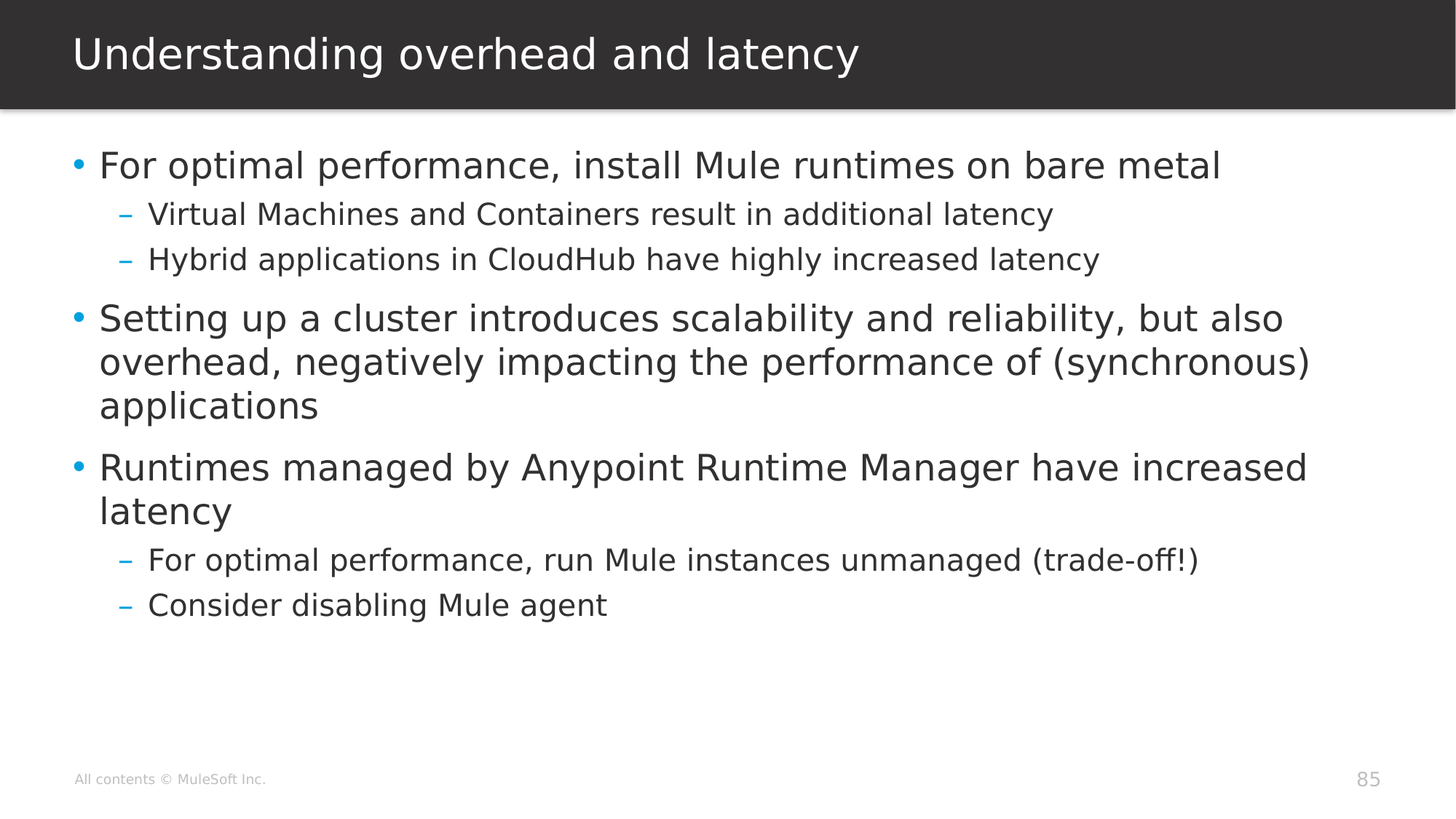

# Understanding overhead and latency
For optimal performance, install Mule runtimes on bare metal
Virtual Machines and Containers result in additional latency
Hybrid applications in CloudHub have highly increased latency
Setting up a cluster introduces scalability and reliability, but also overhead, negatively impacting the performance of (synchronous) applications
Runtimes managed by Anypoint Runtime Manager have increased latency
For optimal performance, run Mule instances unmanaged (trade-off!)
Consider disabling Mule agent
85